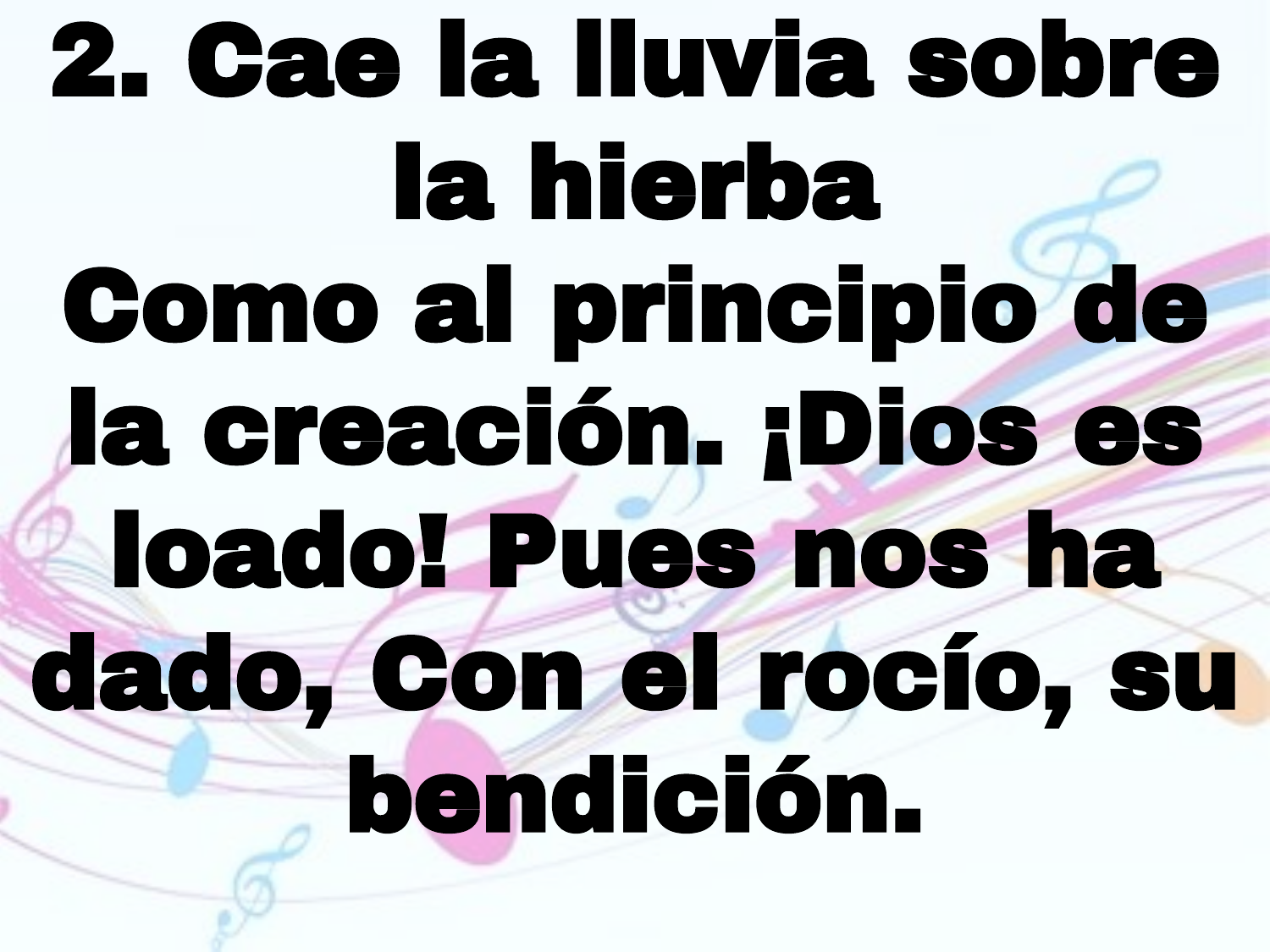

2. Cae la lluvia sobre la hierba
Como al principio de la creación. ¡Dios es loado! Pues nos ha dado, Con el rocío, su bendición.